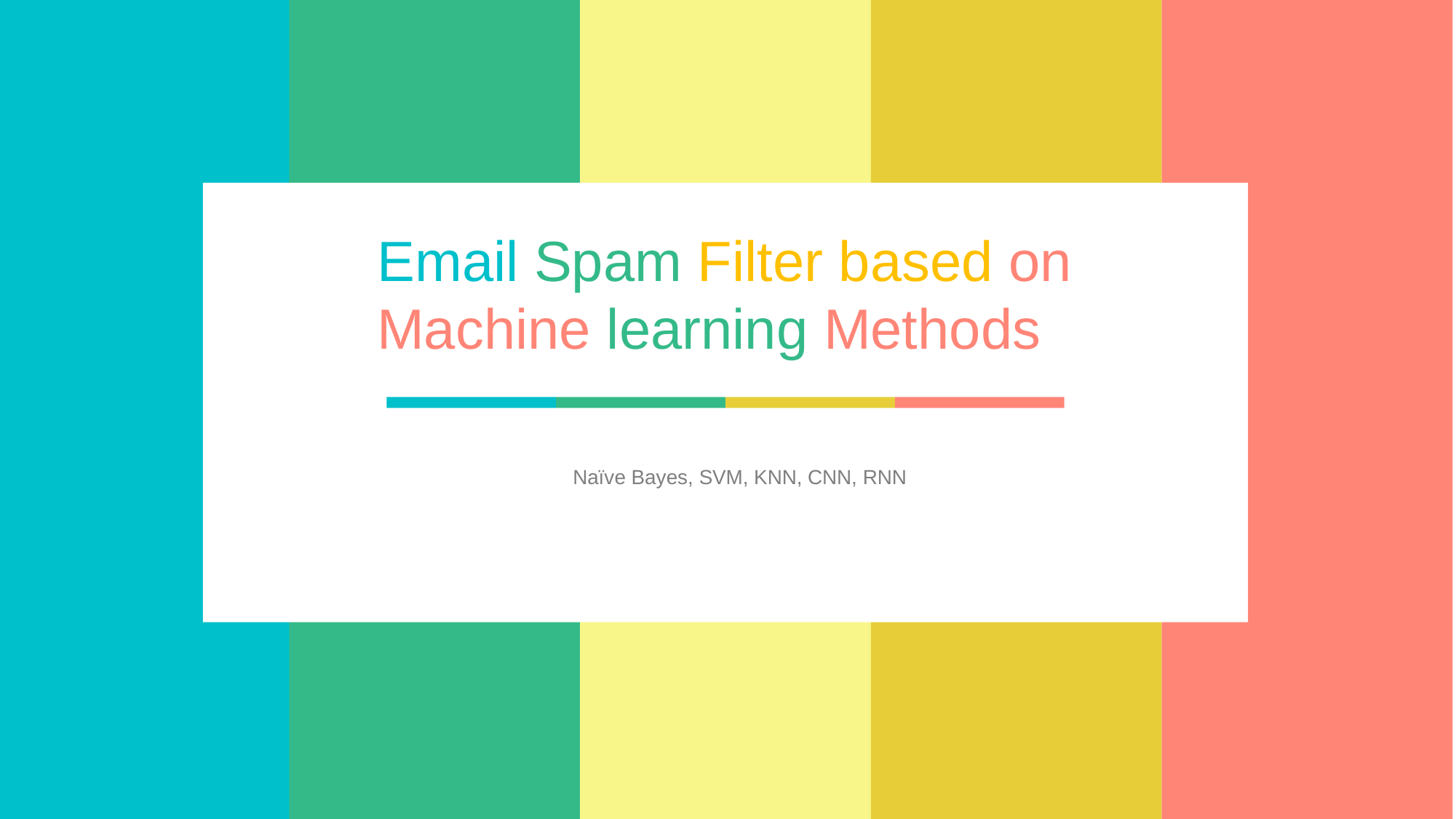

Email Spam Filter based on Machine learning Methods

 Naïve Bayes, SVM, KNN, CNN, RNN